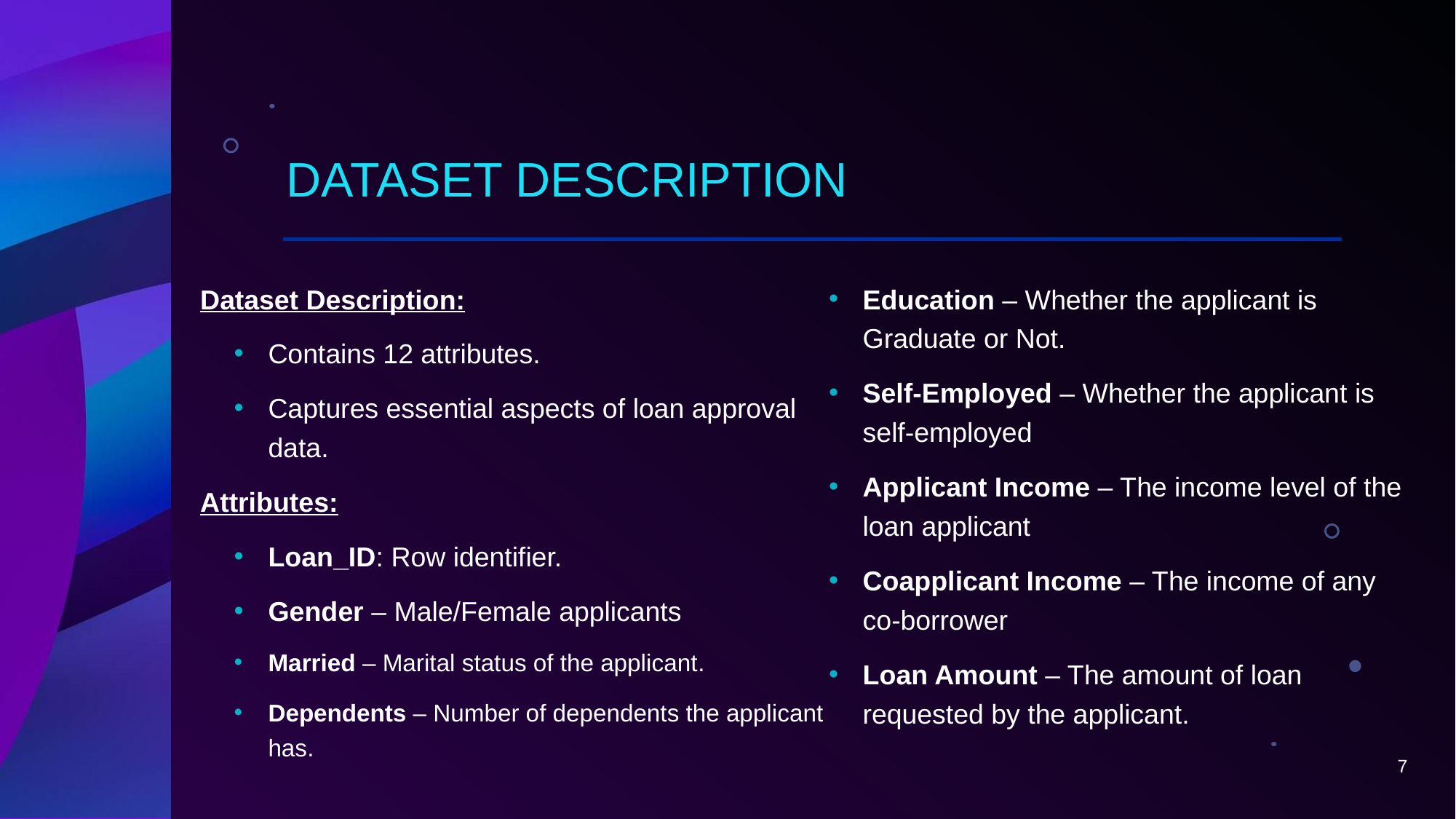

# Dataset description
Dataset Description:
Contains 12 attributes.
Captures essential aspects of loan approval data.
Attributes:
Loan_ID: Row identifier.
Gender – Male/Female applicants
Married – Marital status of the applicant.
Dependents – Number of dependents the applicant has.

Education – Whether the applicant is Graduate or Not.
Self-Employed – Whether the applicant is self-employed
Applicant Income – The income level of the loan applicant
Coapplicant Income – The income of any co-borrower
Loan Amount – The amount of loan requested by the applicant.
7